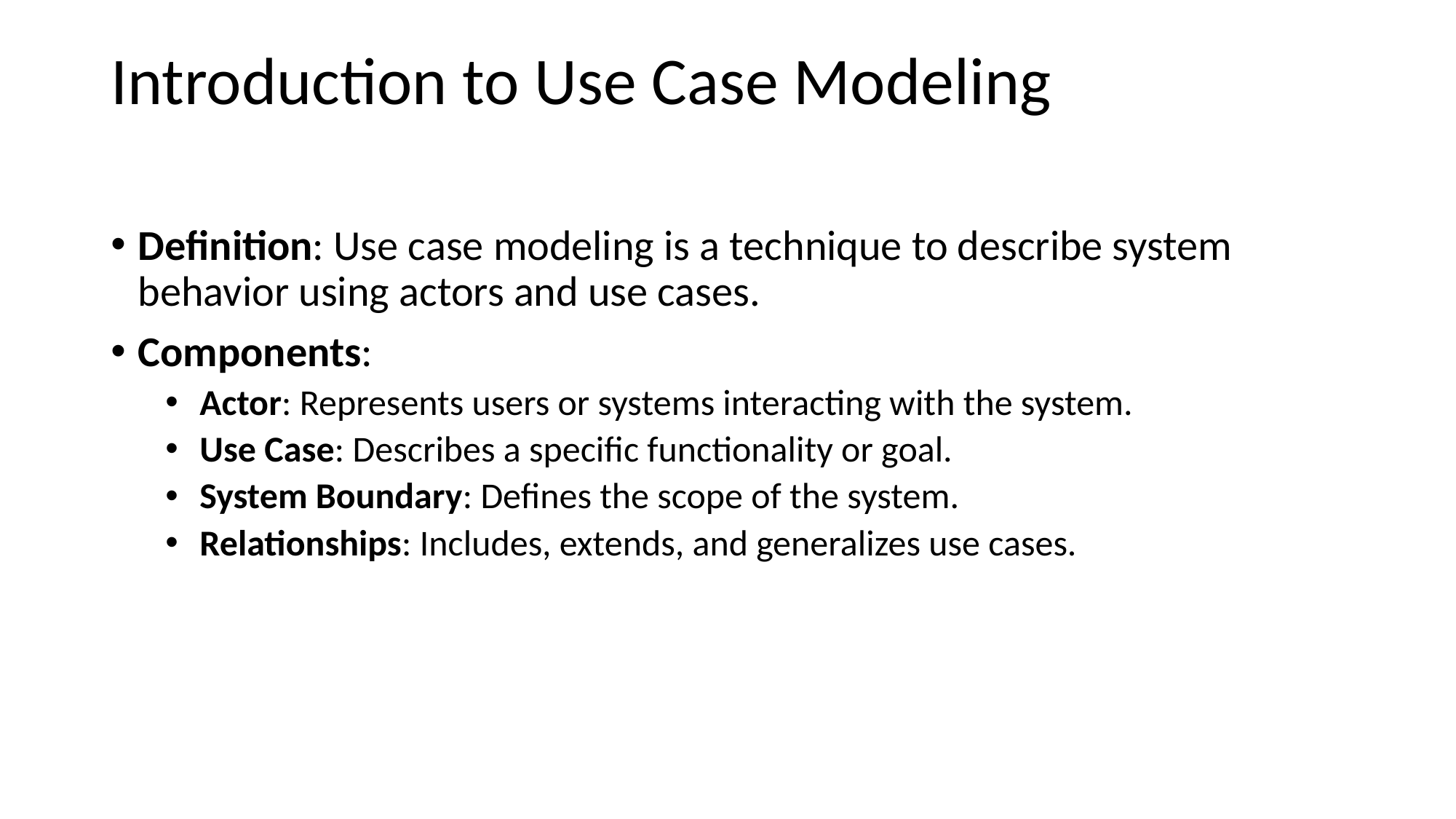

# Introduction to Use Case Modeling
Definition: Use case modeling is a technique to describe system behavior using actors and use cases.
Components:
Actor: Represents users or systems interacting with the system.
Use Case: Describes a specific functionality or goal.
System Boundary: Defines the scope of the system.
Relationships: Includes, extends, and generalizes use cases.